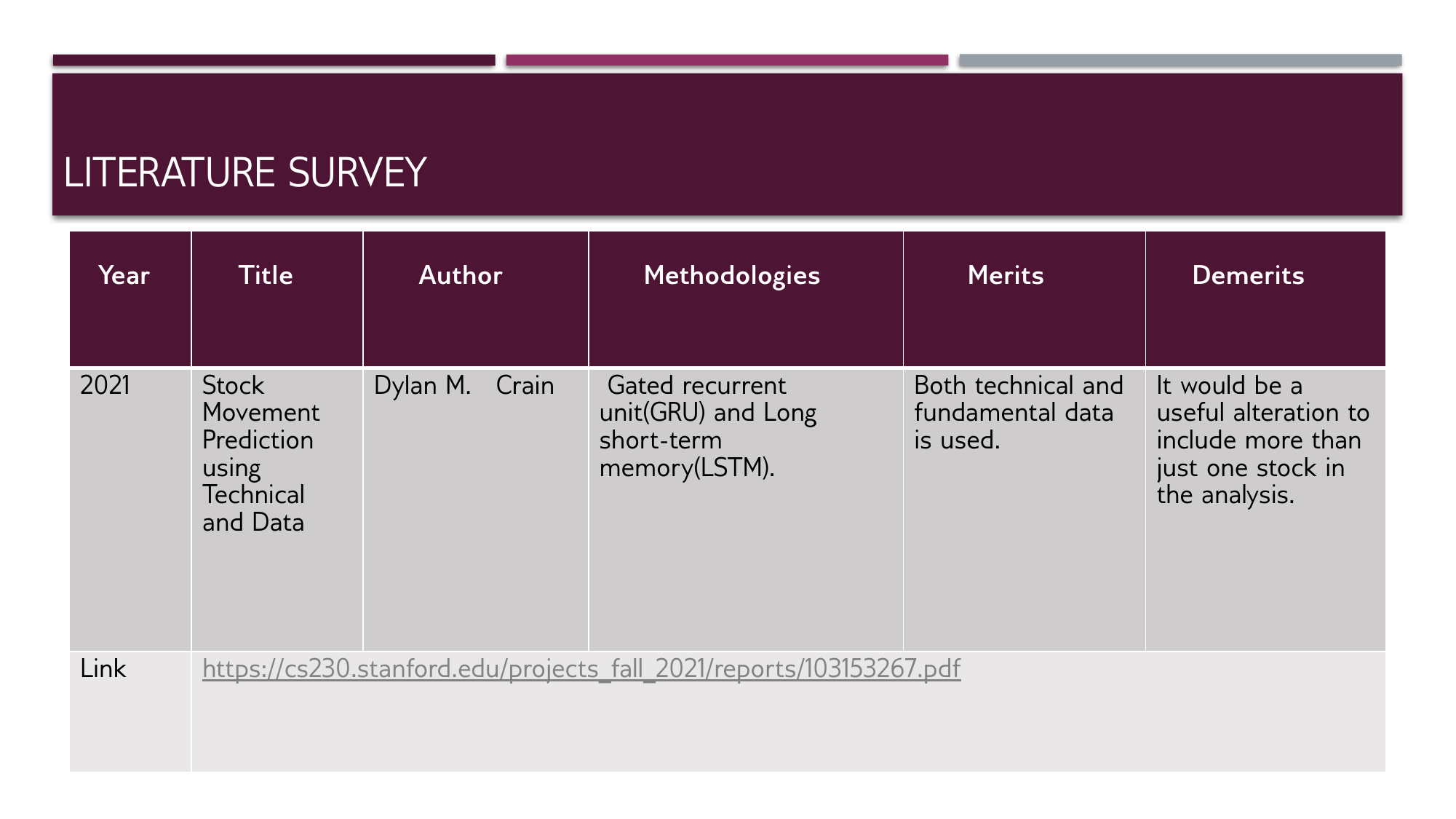

# LITERATURE SURVEY
| Year | Title | Author | Methodologies | Merits | Demerits |
| --- | --- | --- | --- | --- | --- |
| 2021 | Stock Movement Prediction using Technical and Data | Dylan M. Crain | Gated recurrent unit(GRU) and Long short-term memory(LSTM). | Both technical and fundamental data is used. | It would be a useful alteration to include more than just one stock in the analysis. |
| Link | https://cs230.stanford.edu/projects\_fall\_2021/reports/103153267.pdf |  |  |  |  |